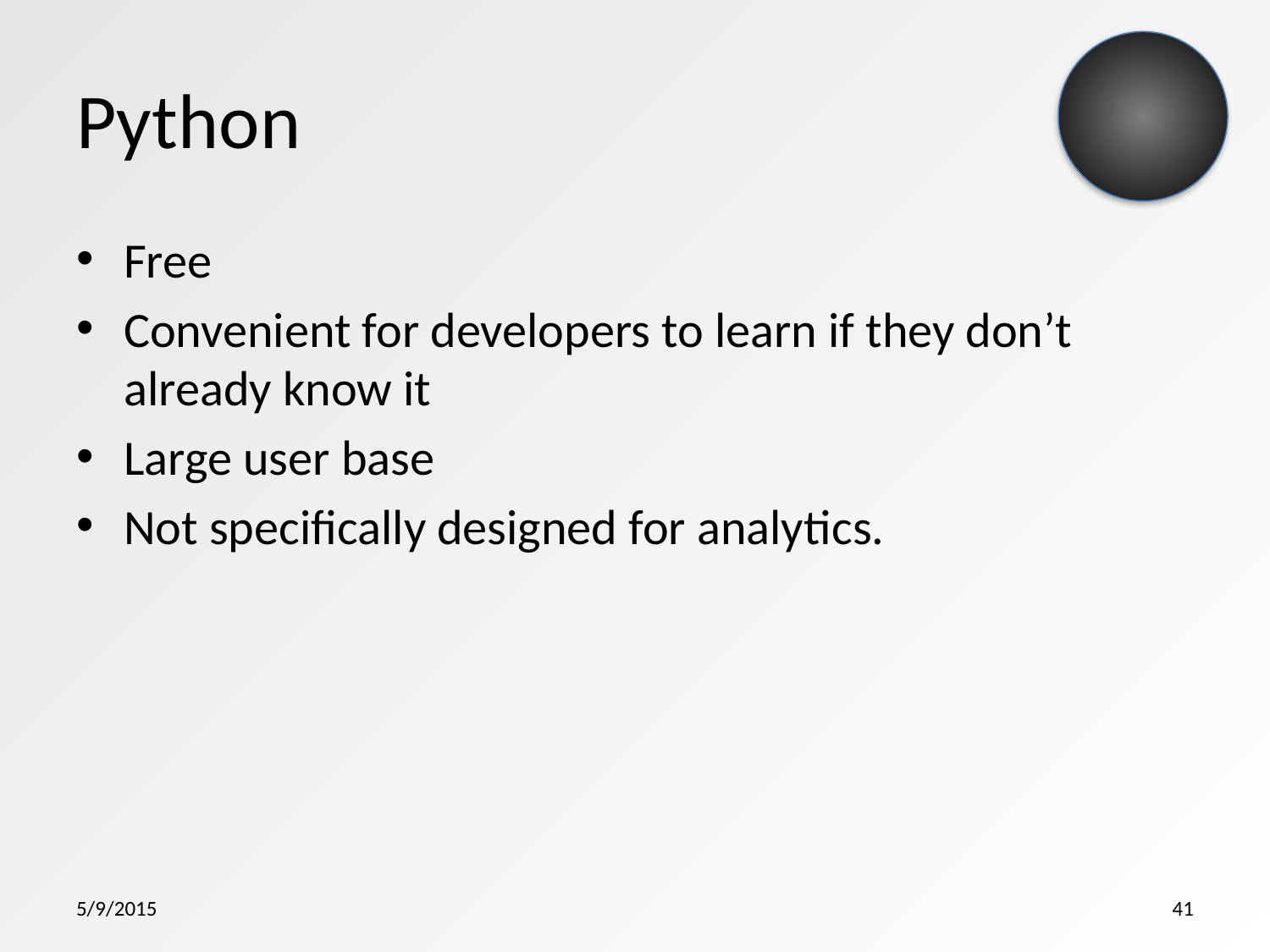

# Python
Free
Convenient for developers to learn if they don’t already know it
Large user base
Not specifically designed for analytics.

5/9/2015
41